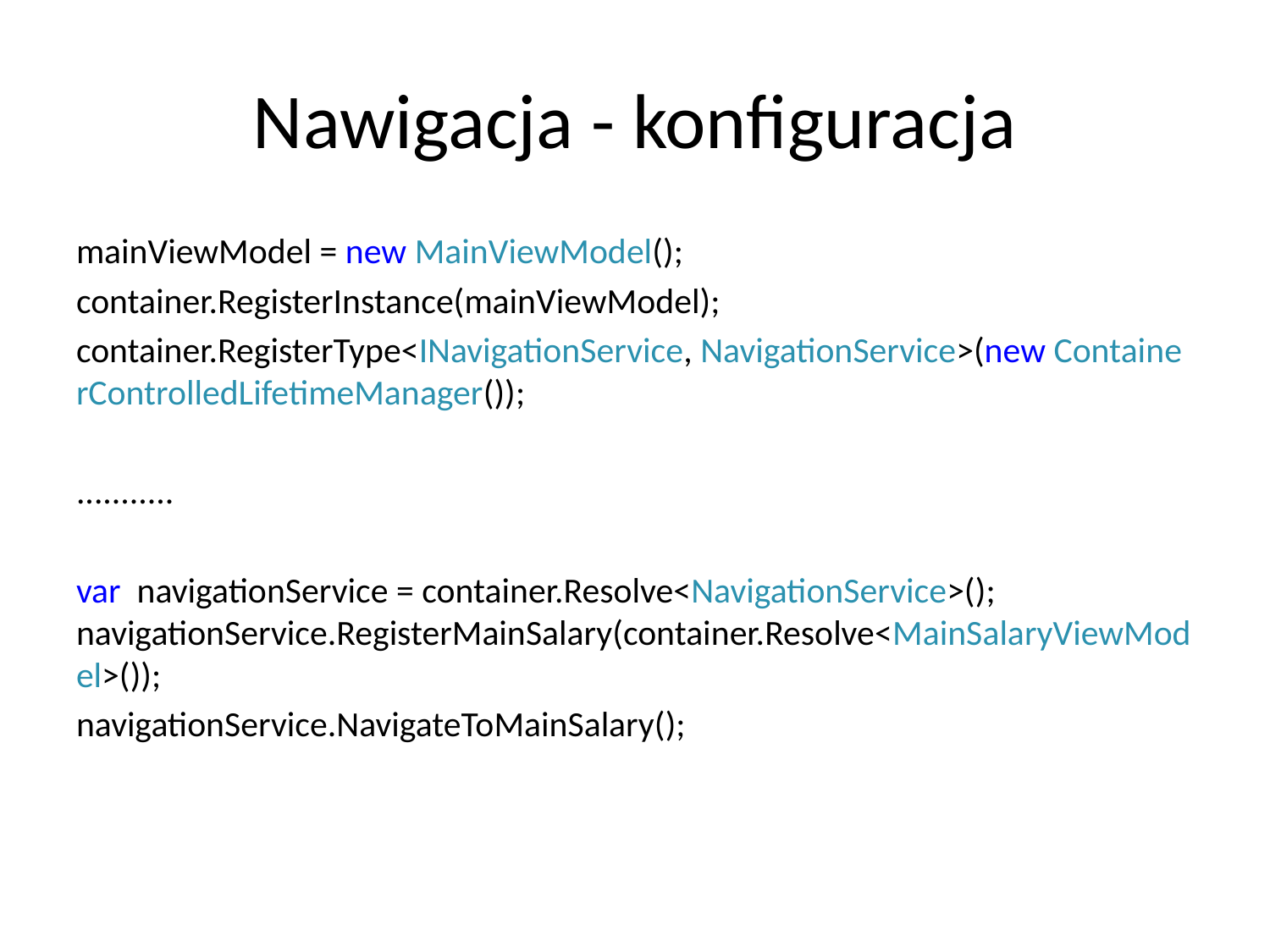

# Nawigacja - konfiguracja
mainViewModel = new MainViewModel();
container.RegisterInstance(mainViewModel);
container.RegisterType<INavigationService, NavigationService>(new ContainerControlledLifetimeManager());

...........

var  navigationService = container.Resolve<NavigationService>(); navigationService.RegisterMainSalary(container.Resolve<MainSalaryViewModel>());
navigationService.NavigateToMainSalary();